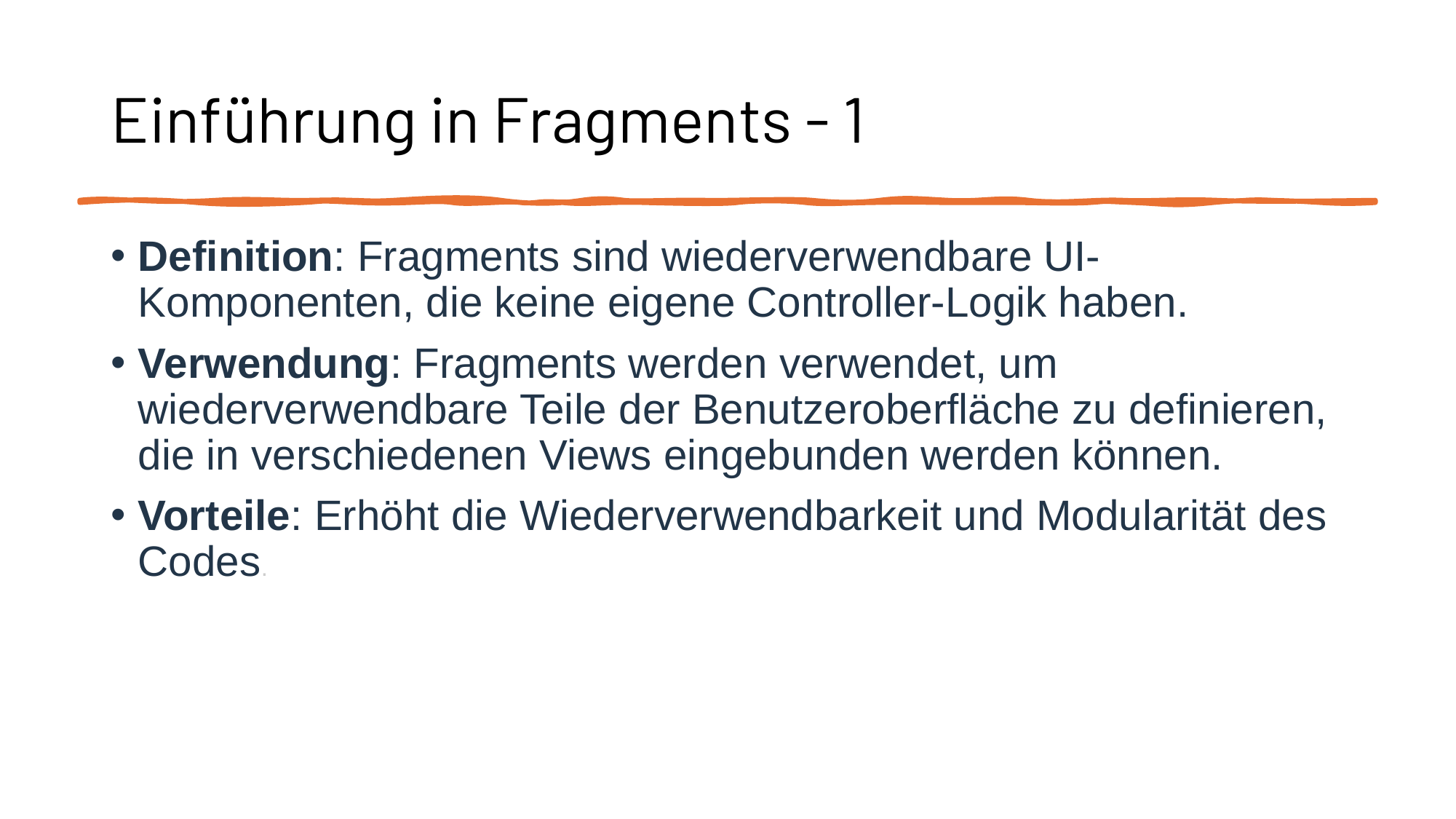

# Einführung in Fragments - 1

Definition: Fragments sind wiederverwendbare UI-Komponenten, die keine eigene Controller-Logik haben.
Verwendung: Fragments werden verwendet, um wiederverwendbare Teile der Benutzeroberfläche zu definieren, die in verschiedenen Views eingebunden werden können.
Vorteile: Erhöht die Wiederverwendbarkeit und Modularität des Codes.